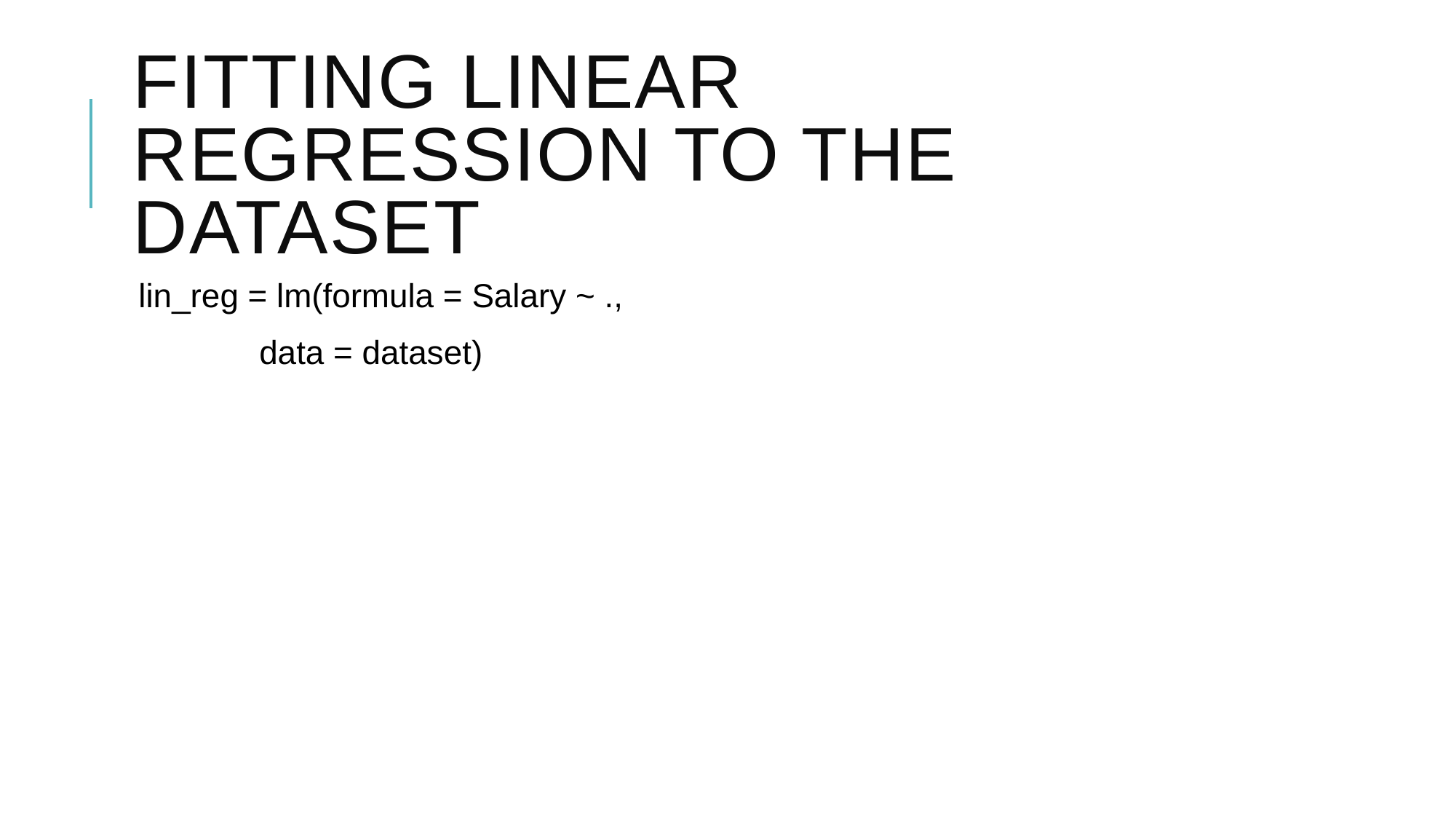

# Fitting Linear Regression to the dataset
lin_reg = lm(formula = Salary ~ .,
             data = dataset)